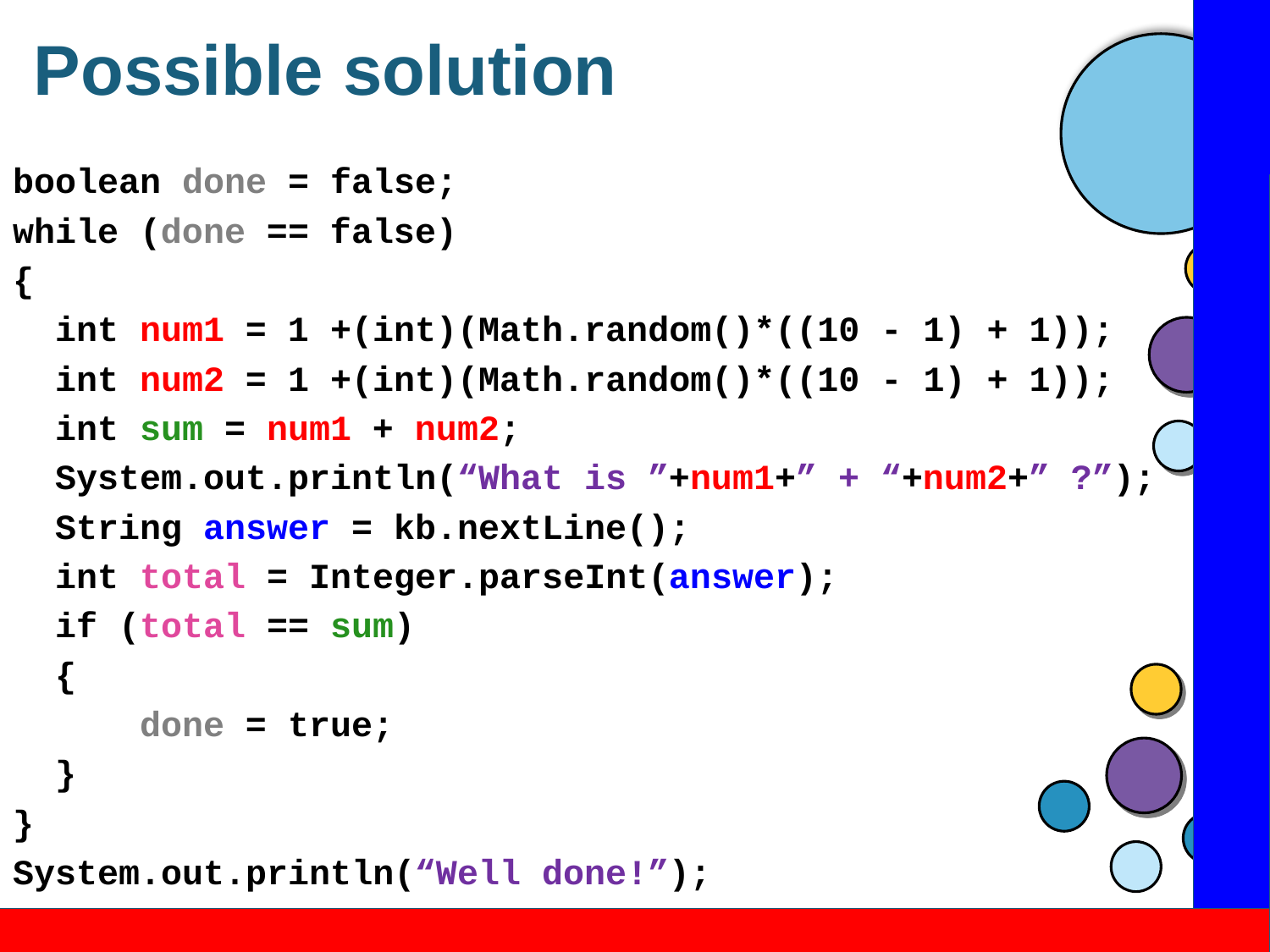

# Possible solution
boolean done = false;
while (done == false)
{
  int num1 = 1 +(int)(Math.random()*((10 - 1) + 1));
  int num2 = 1 +(int)(Math.random()*((10 - 1) + 1));
  int sum = num1 + num2;
  System.out.println(“What is ”+num1+” + “+num2+” ?”);
  String answer = kb.nextLine();
  int total = Integer.parseInt(answer);
  if (total == sum)
  {
	done = true;
  }
}
System.out.println(“Well done!”);